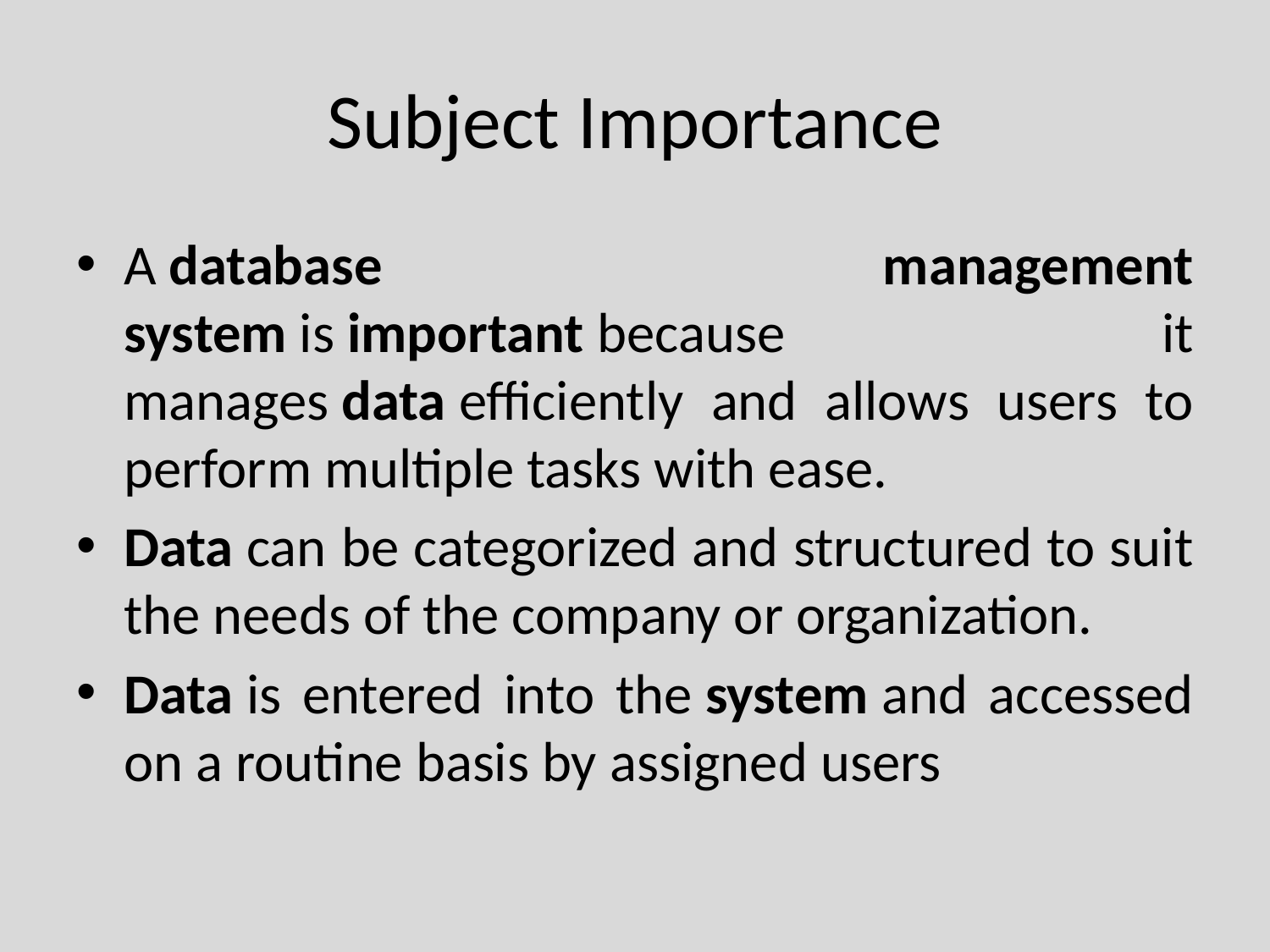

# Subject Importance
A database management system is important because it manages data efficiently and allows users to perform multiple tasks with ease.
Data can be categorized and structured to suit the needs of the company or organization.
Data is entered into the system and accessed on a routine basis by assigned users
Department of Computer Engineering, VIIT, Pune-48